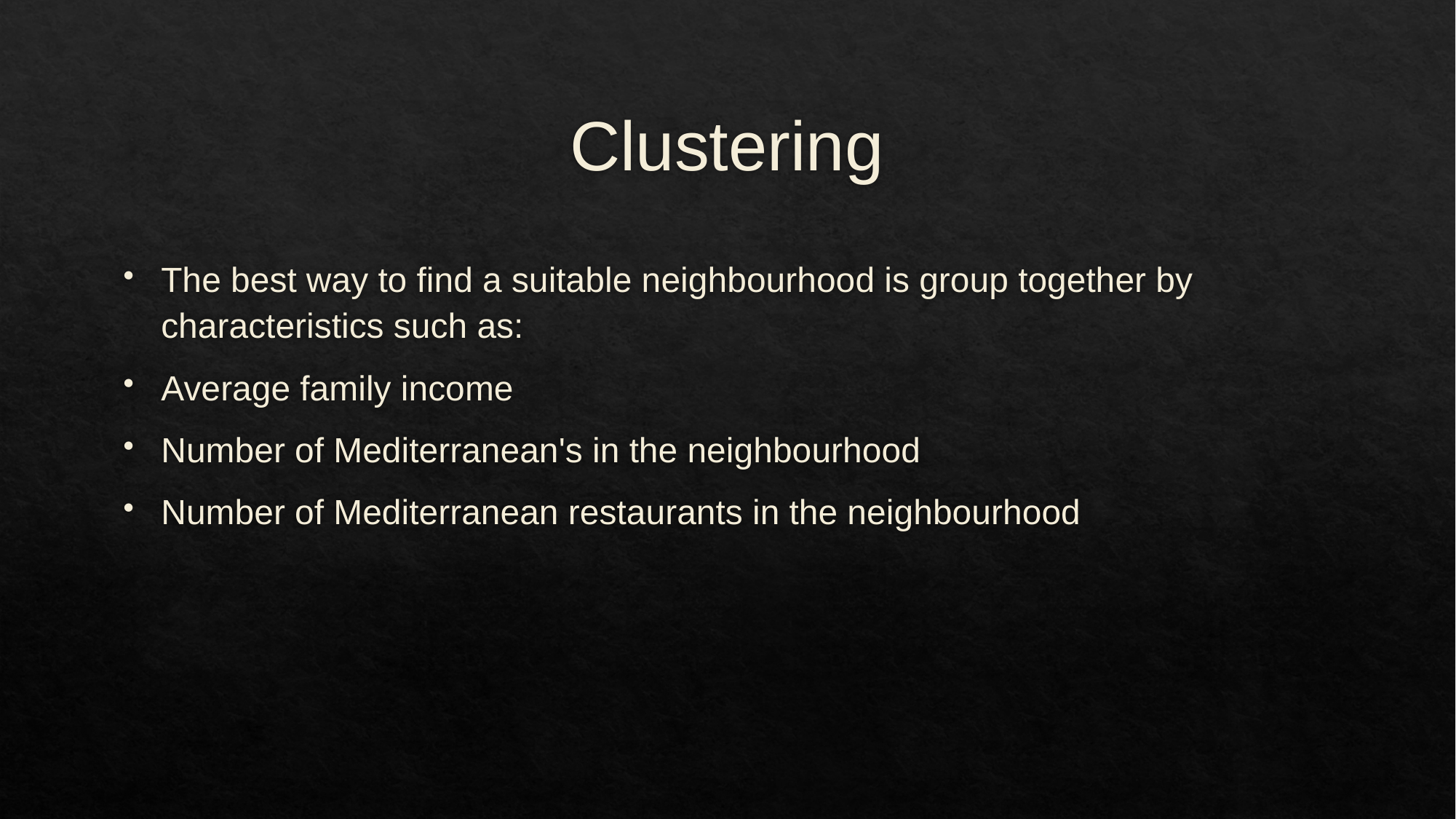

# Clustering
The best way to find a suitable neighbourhood is group together by characteristics such as:
Average family income
Number of Mediterranean's in the neighbourhood
Number of Mediterranean restaurants in the neighbourhood